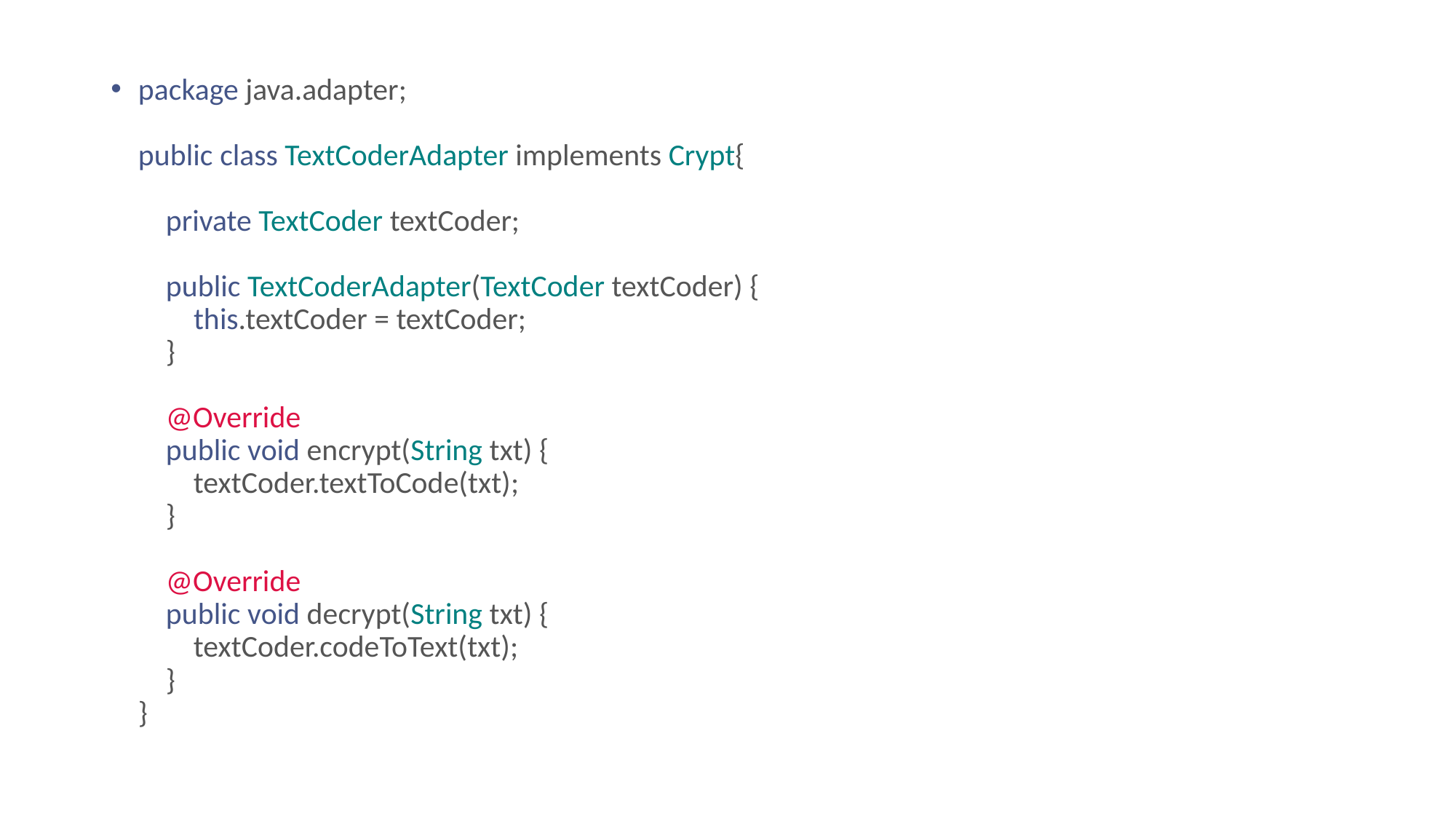

package java.adapter;
public class TextCoderAdapter implements Crypt{
    
    private TextCoder textCoder;
    public TextCoderAdapter(TextCoder textCoder) {
        this.textCoder = textCoder;
    }
    @Override
    public void encrypt(String txt) {
        textCoder.textToCode(txt);
    }
    @Override
    public void decrypt(String txt) {
        textCoder.codeToText(txt);
    }
}